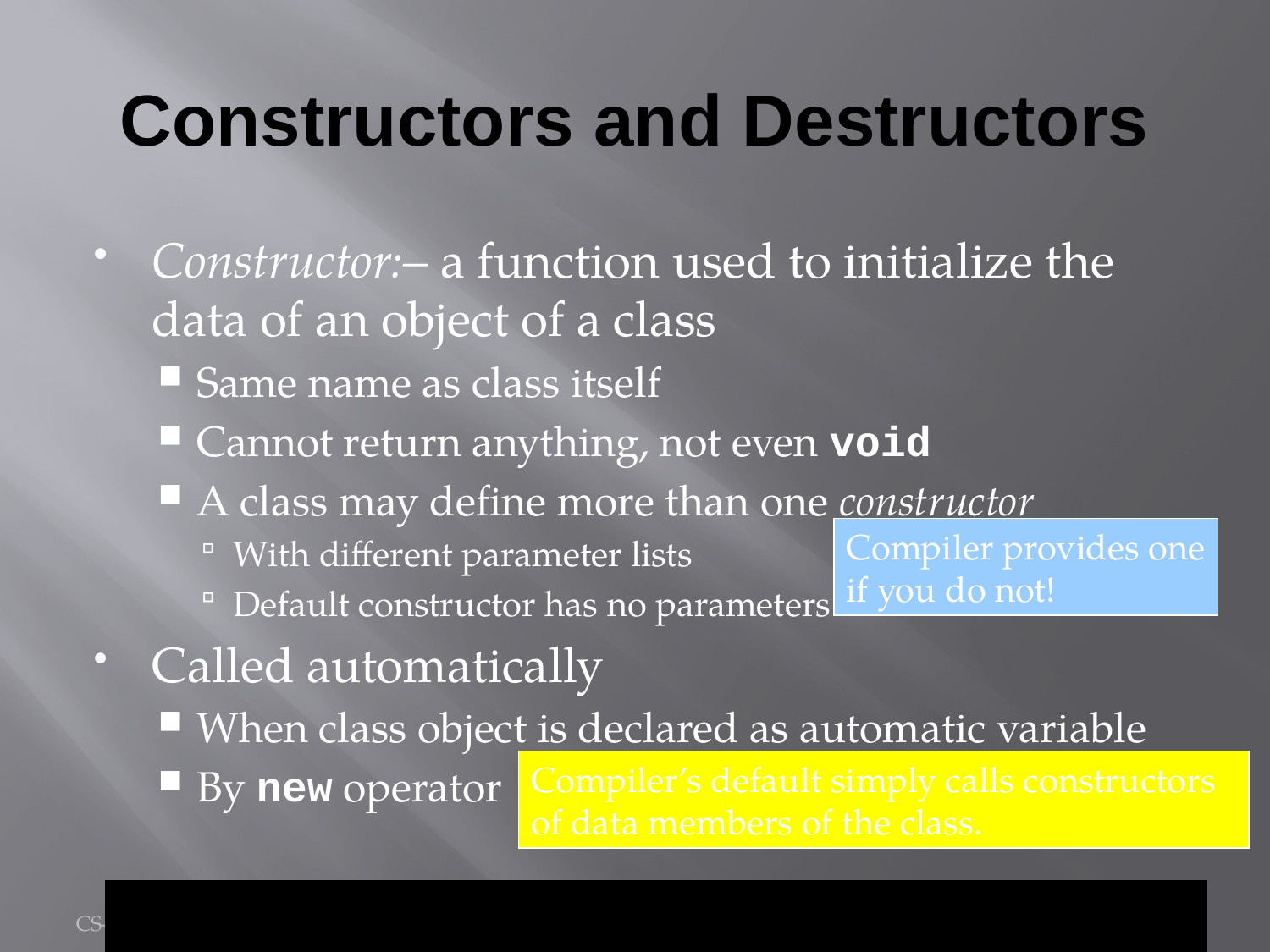

# Constructors and Destructors
Constructor:– a function used to initialize the data of an object of a class
Same name as class itself
Cannot return anything, not even void
A class may define more than one constructor
With different parameter lists
Default constructor has no parameters
Called automatically
When class object is declared as automatic variable
By new operator
Compiler provides one
if you do not!
Compiler’s default simply calls constructors of data members of the class.

CS-2303, C-Term 2010
Introduction to Classes and Objects
13